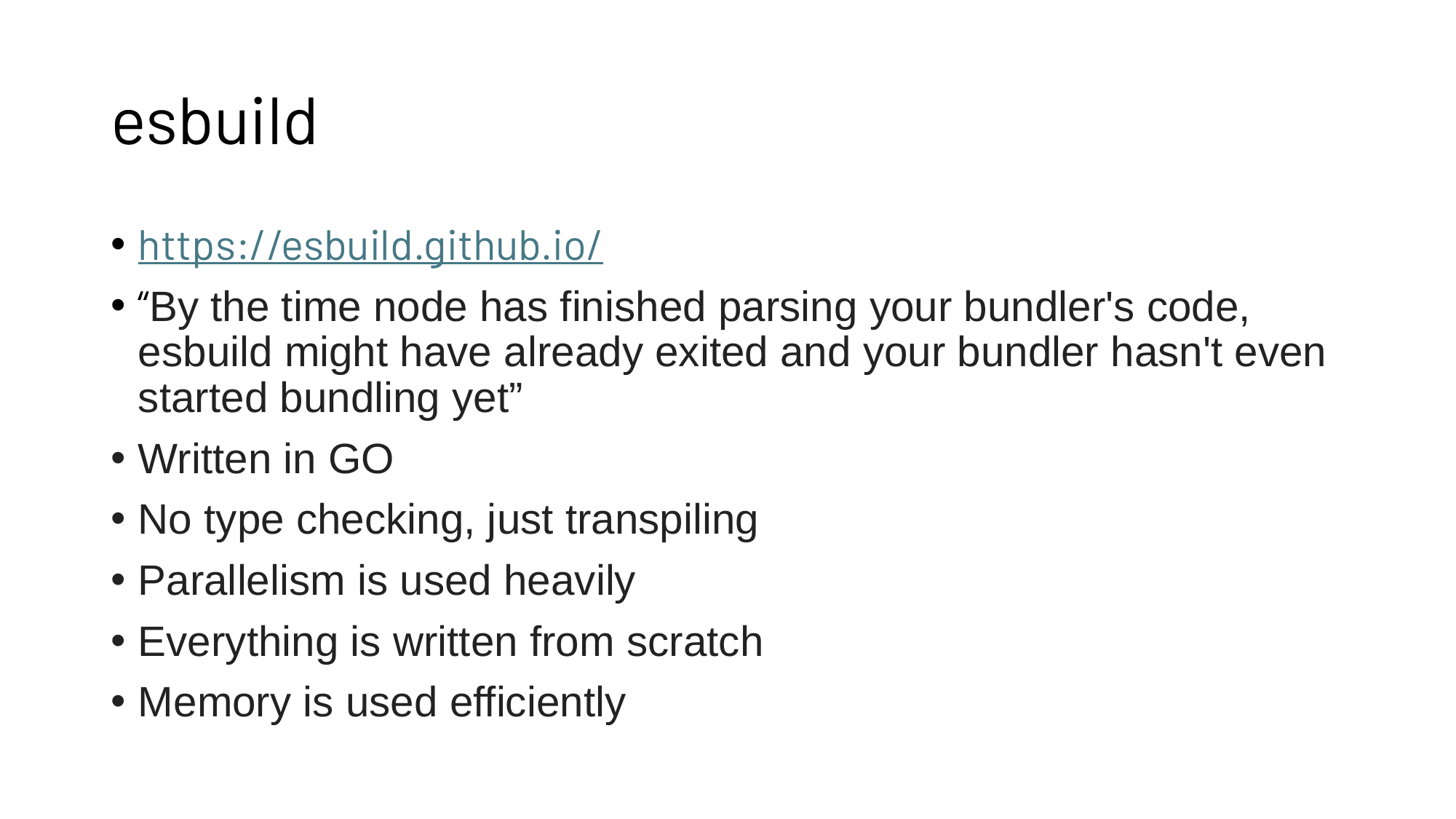

# esbuild
https://esbuild.github.io/
“By the time node has finished parsing your bundler's code, esbuild might have already exited and your bundler hasn't even started bundling yet”
Written in GO
No type checking, just transpiling
Parallelism is used heavily
Everything is written from scratch
Memory is used efficiently